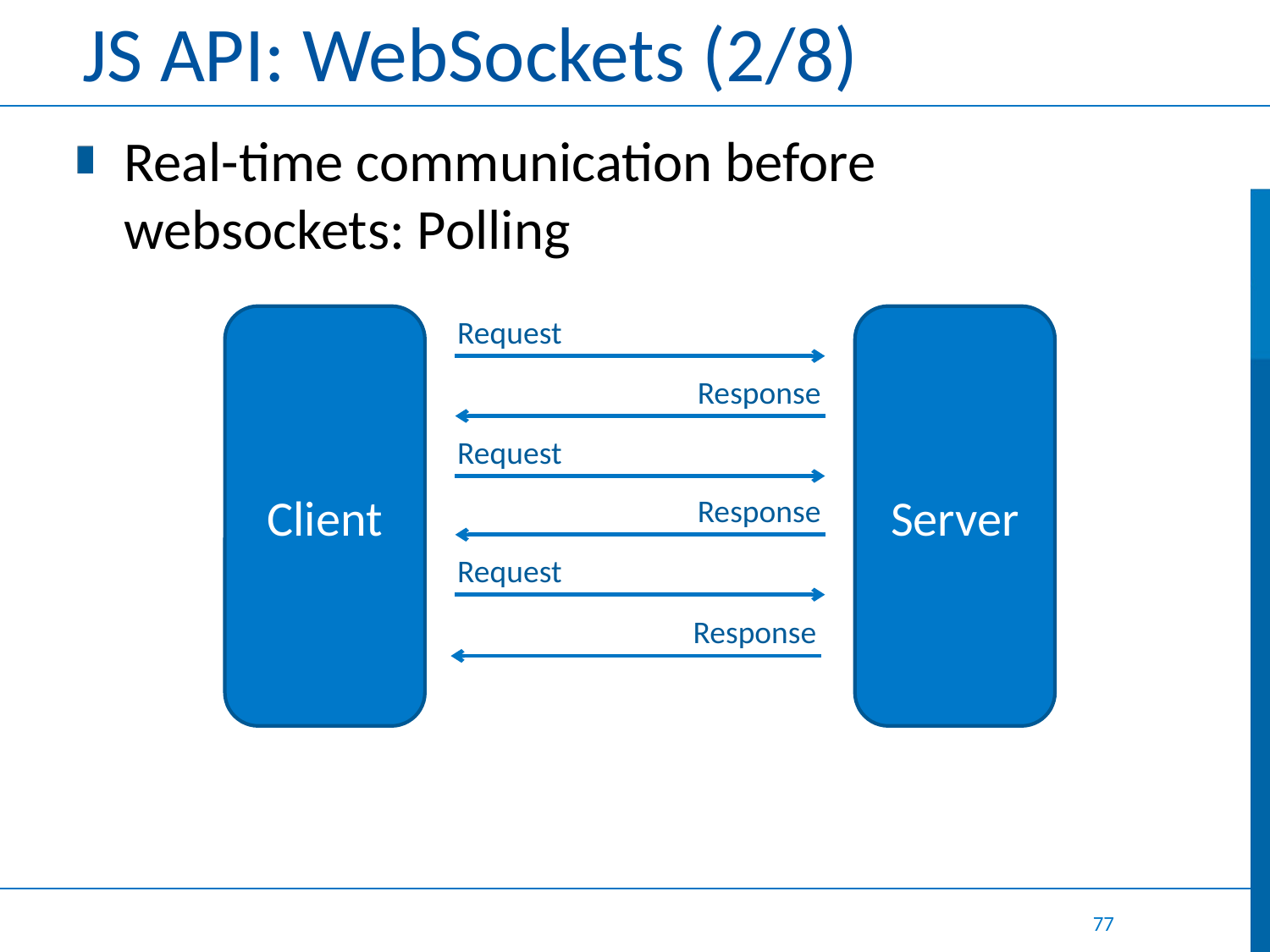

# JS API: WebSockets (2/8)
Real-time communication before
websockets: Polling

Client
Request
Server
Response
Request
Response
Request
Response
77